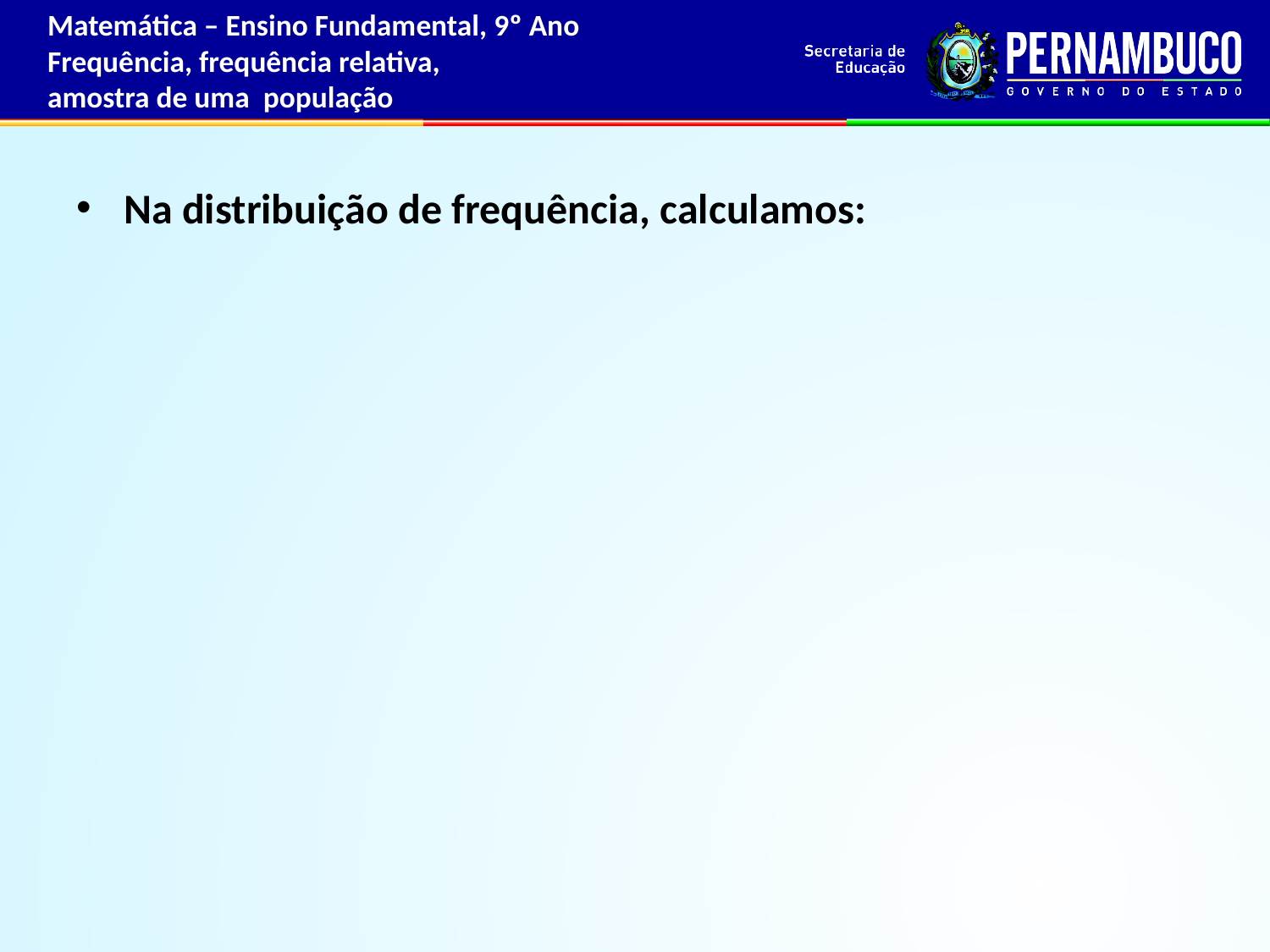

Matemática – Ensino Fundamental, 9º Ano
Frequência, frequência relativa,
amostra de uma  população

Na distribuição de frequência, calculamos: